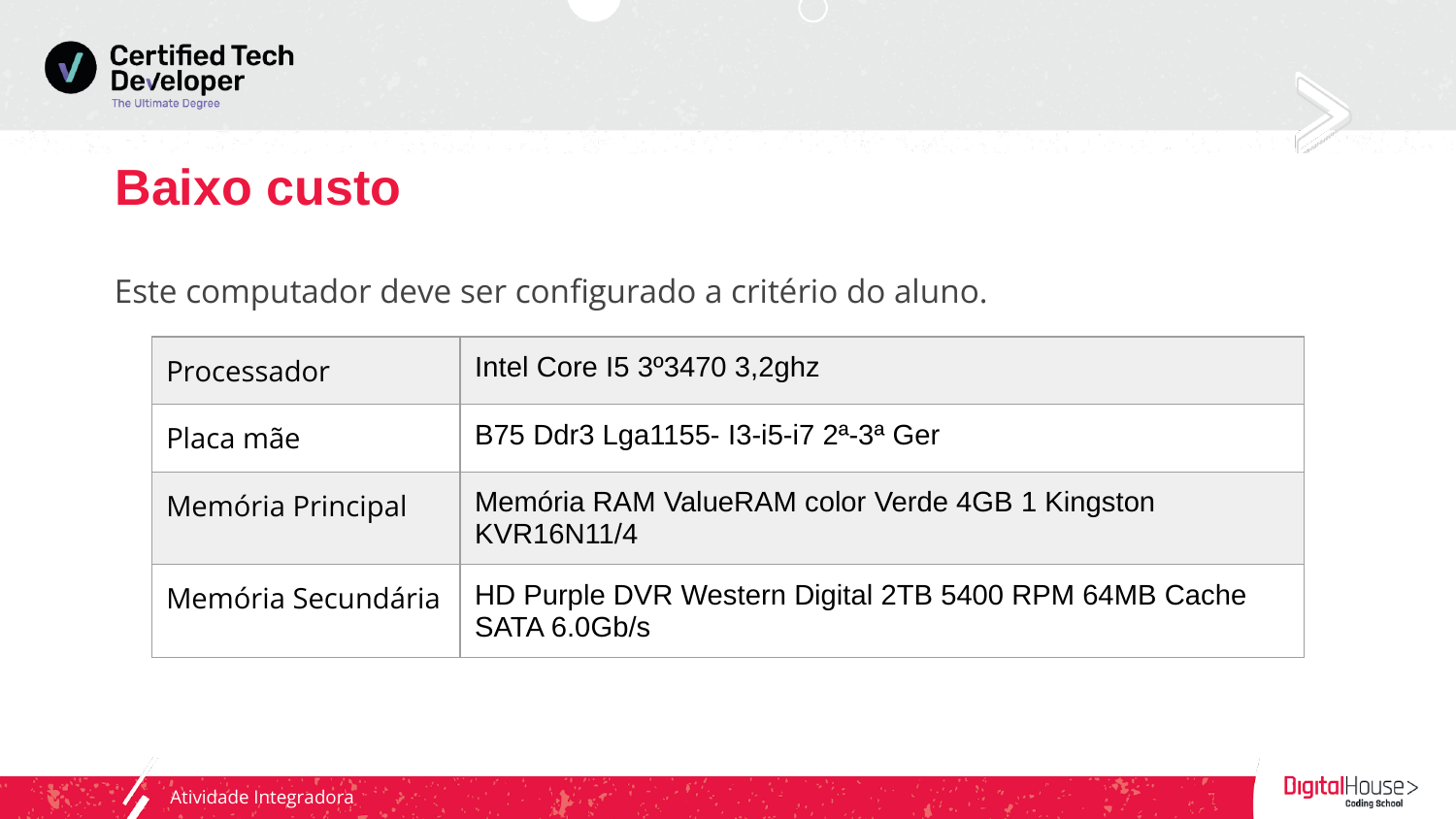

# Baixo custo
Este computador deve ser configurado a critério do aluno.

| Processador | Intel Core I5 3º3470 3,2ghz |
| --- | --- |
| Placa mãe | B75 Ddr3 Lga1155- I3-i5-i7 2ª-3ª Ger |
| Memória Principal | Memória RAM ValueRAM color Verde 4GB 1 Kingston KVR16N11/4 |
| Memória Secundária | HD Purple DVR Western Digital 2TB 5400 RPM 64MB Cache SATA 6.0Gb/s |